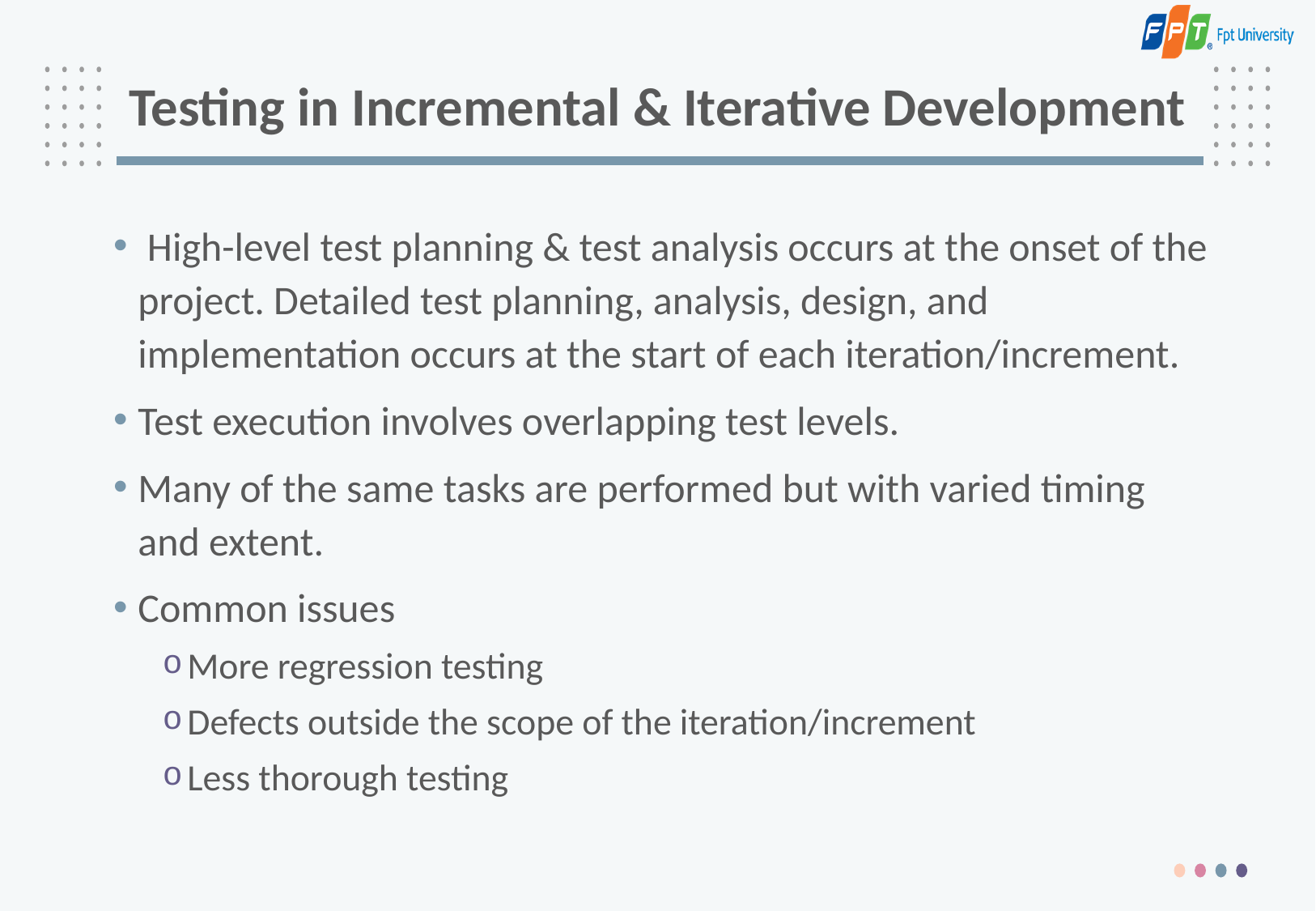

# Testing in Incremental & Iterative Development
 High-level test planning & test analysis occurs at the onset of the project. Detailed test planning, analysis, design, and implementation occurs at the start of each iteration/increment.
Test execution involves overlapping test levels.
Many of the same tasks are performed but with varied timing and extent.
Common issues
More regression testing
Defects outside the scope of the iteration/increment
Less thorough testing